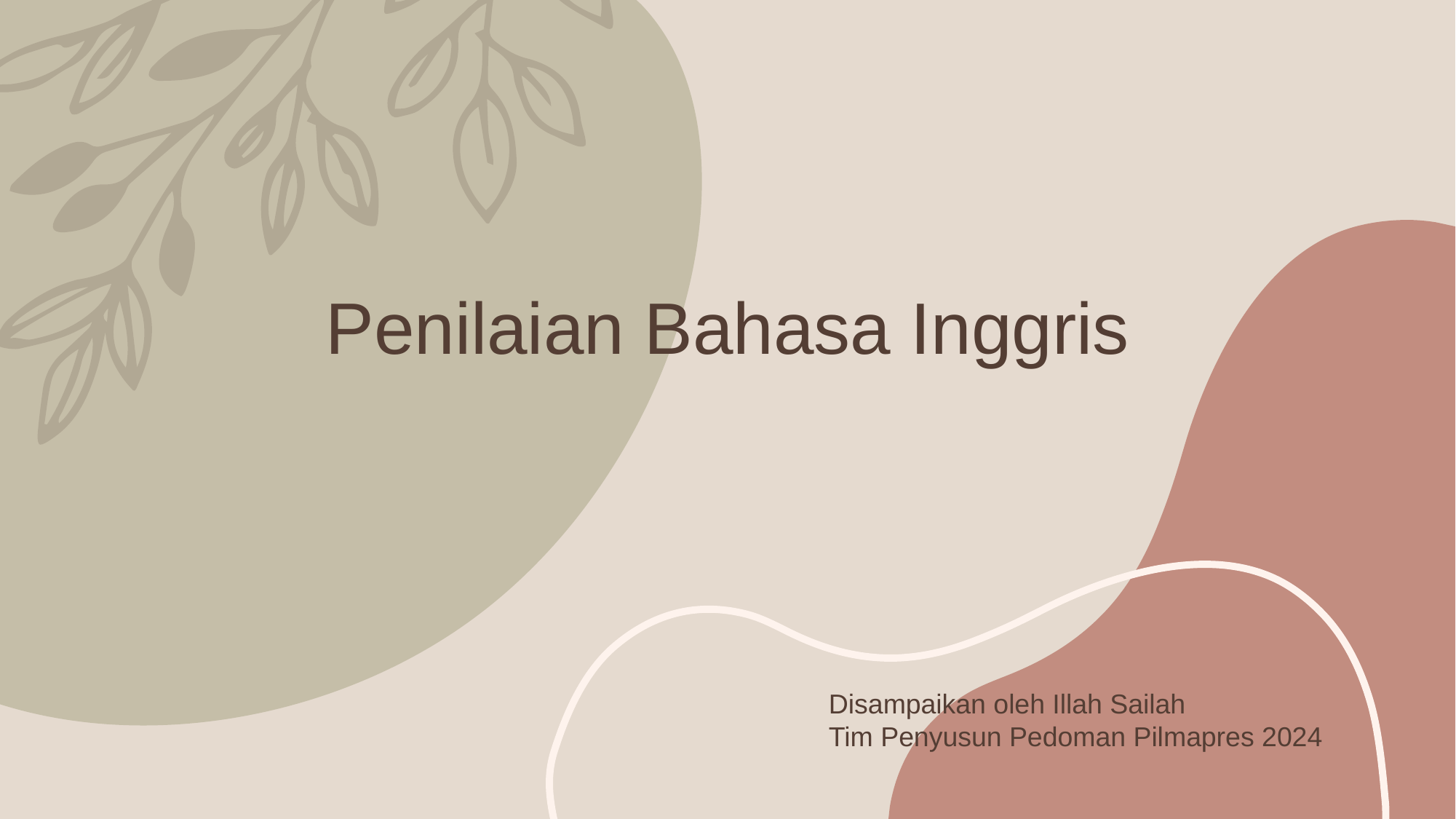

# Penilaian Bahasa Inggris
Disampaikan oleh Illah Sailah
Tim Penyusun Pedoman Pilmapres 2024